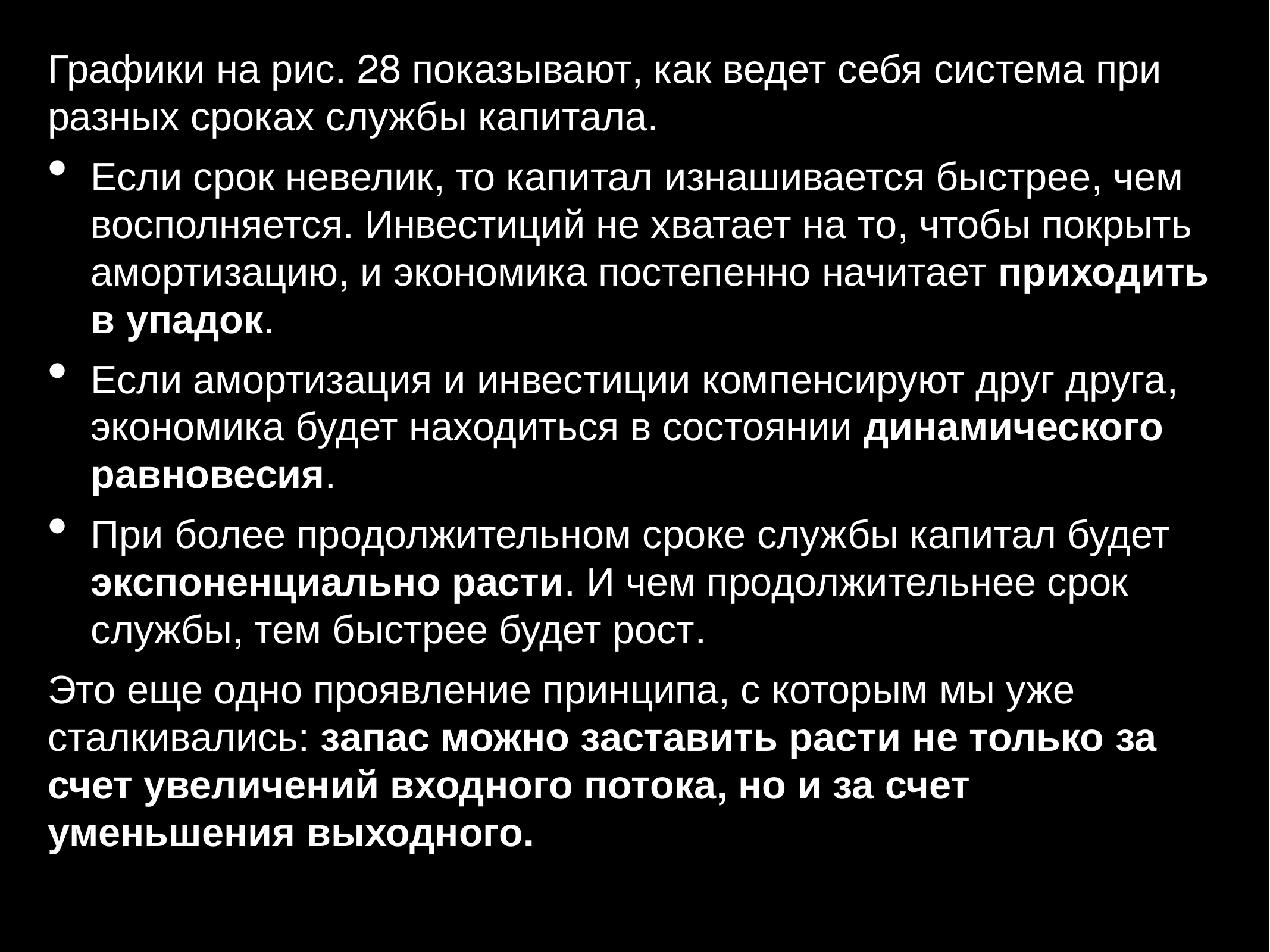

56
Графики на рис. 28 показывают, как ведет себя система при разных сроках службы капитала.
Если срок невелик, то капитал изнашивается быстрее, чем восполняется. Инвестиций не хватает на то, чтобы покрыть амортизацию, и экономика постепенно начитает приходить в упадок.
Если амортизация и инвестиции компенсируют друг друга, экономика будет находиться в состоянии динамического равновесия.
При более продолжительном сроке службы капитал будет экспоненциально расти. И чем продолжительнее срок службы, тем быстрее будет рост.
Это еще одно проявление принципа, с которым мы уже сталкивались: запас можно заставить расти не только за счет увеличений входного потока, но и за счет уменьшения выходного.